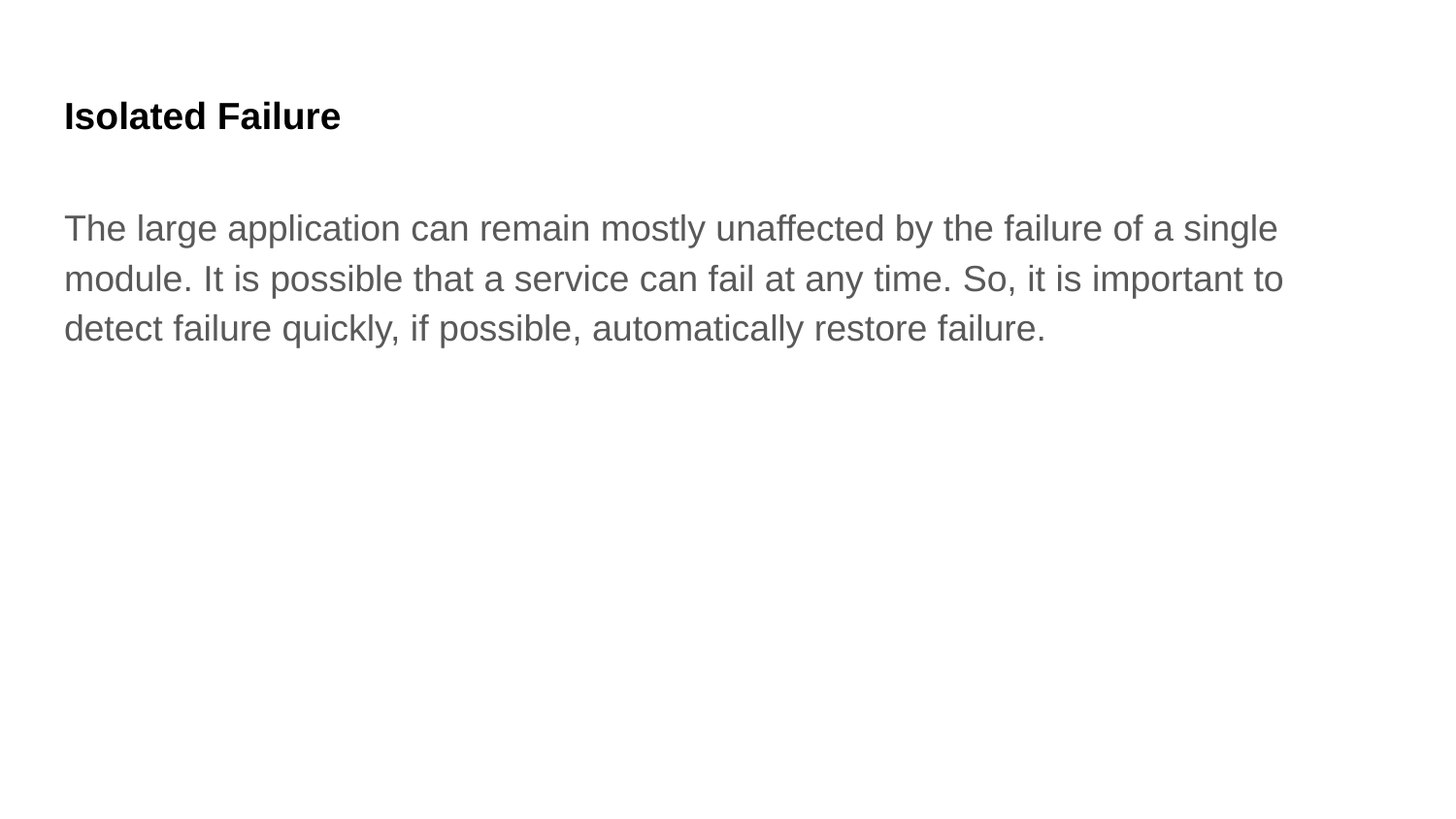

# Isolated Failure

The large application can remain mostly unaffected by the failure of a single module. It is possible that a service can fail at any time. So, it is important to detect failure quickly, if possible, automatically restore failure.